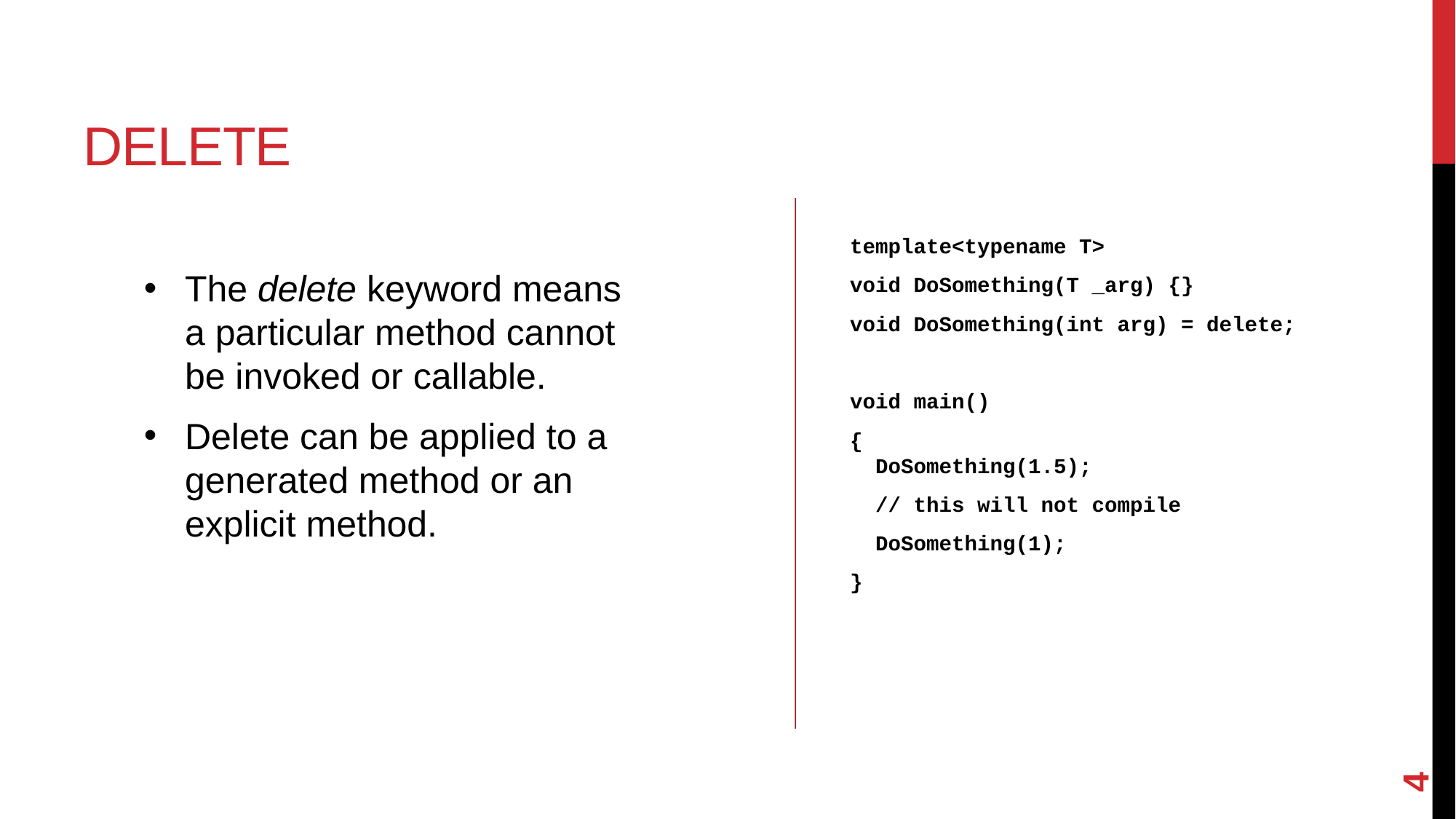

# delete

template<typename T>
void DoSomething(T _arg) {}
void DoSomething(int arg) = delete;

void main()
{
  DoSomething(1.5);
  // this will not compile
  DoSomething(1);
}

The delete keyword means a particular method cannot be invoked or callable.
Delete can be applied to a generated method or an explicit method.

4